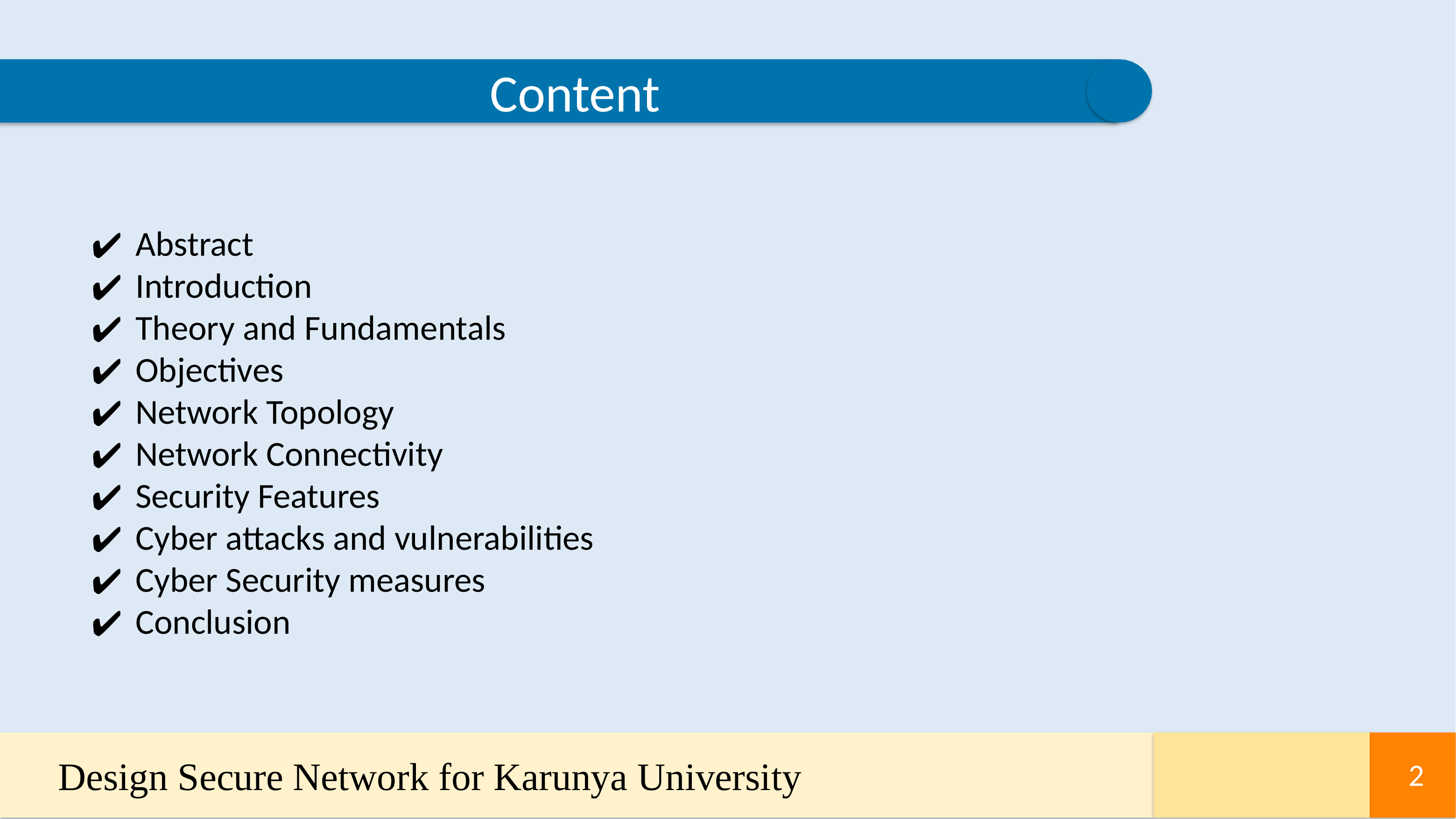

Content

Abstract
Introduction
Theory and Fundamentals
Objectives
Network Topology
Network Connectivity
Security Features
Cyber attacks and vulnerabilities
Cyber Security measures
Conclusion

Design Secure Network for Karunya University
2
2